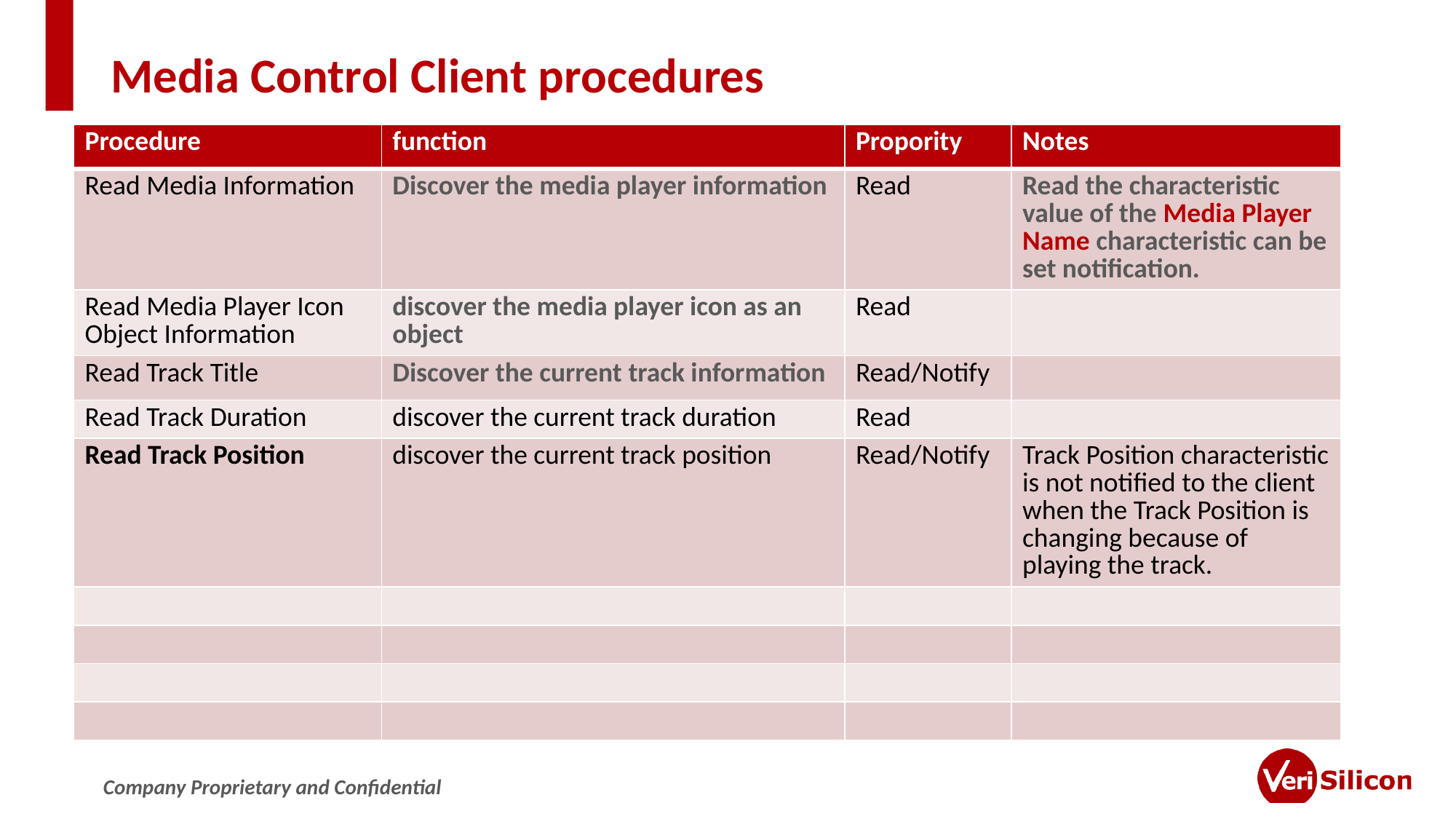

# Media Control Client procedures

| Procedure | function | Propority | Notes |
| --- | --- | --- | --- |
| Read Media Information | Discover the media player information | Read | Read the characteristic value of the Media Player Name characteristic can be set notification. |
| Read Media Player Icon Object Information | discover the media player icon as an object | Read |  |
| Read Track Title | Discover the current track information | Read/Notify |  |
| Read Track Duration | discover the current track duration | Read |  |
| Read Track Position | discover the current track position | Read/Notify | Track Position characteristic is not notified to the client when the Track Position is changing because of playing the track. |
|  |  |  |  |
|  |  |  |  |
|  |  |  |  |
|  |  |  |  |